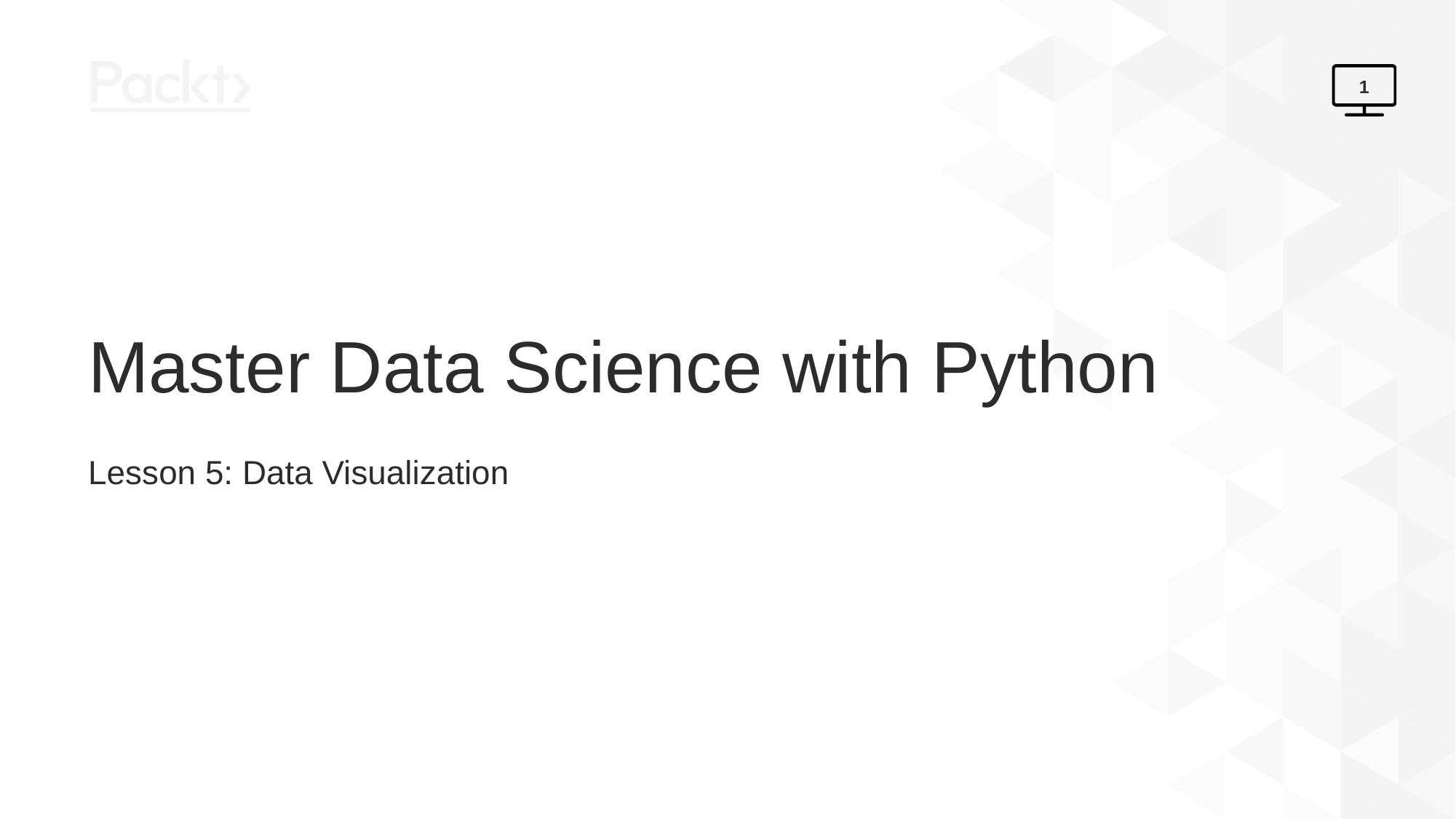

1
# Master Data Science with Python
Lesson 5: Data Visualization